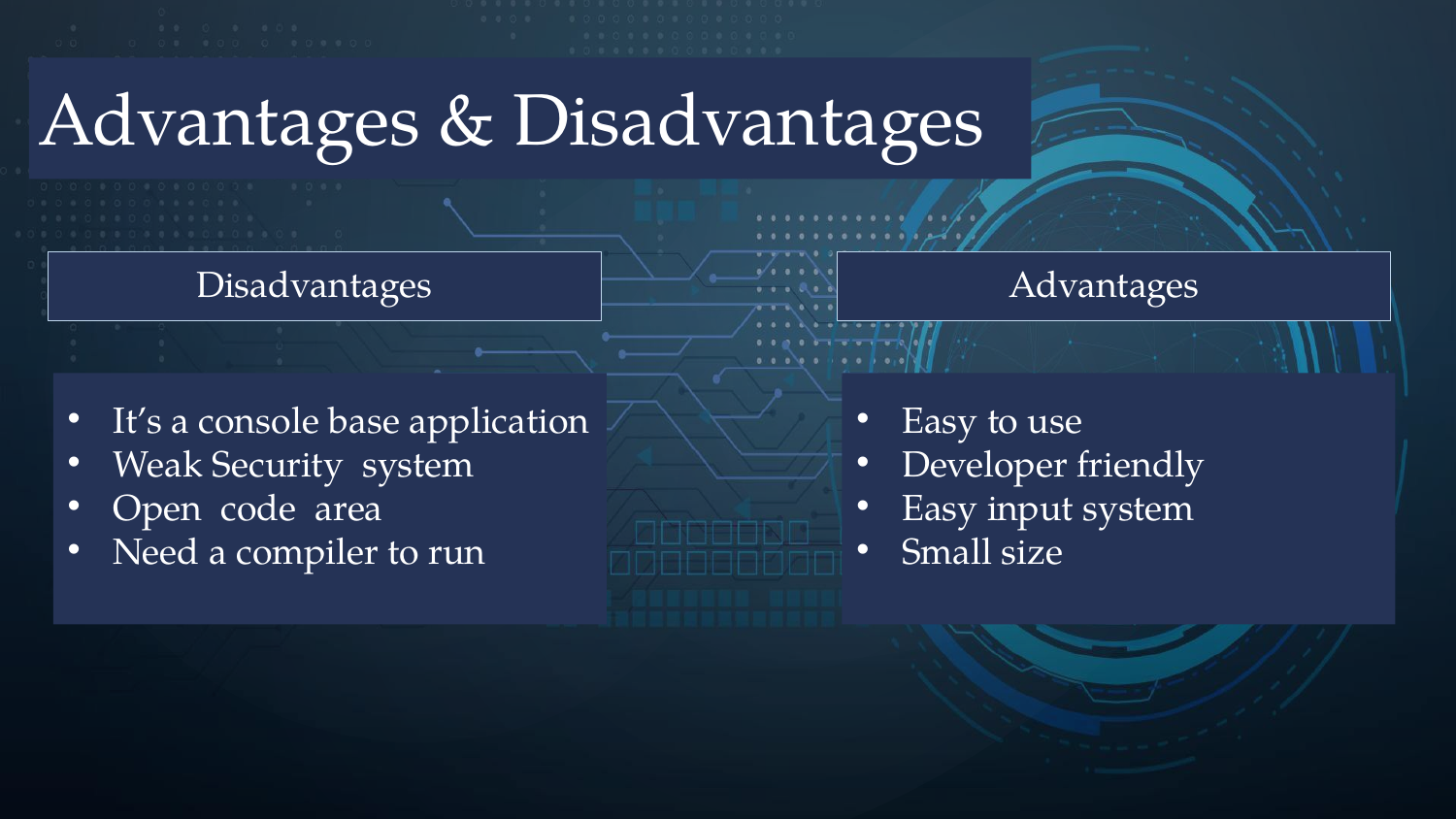

Advantages & Disadvantages

Disadvantages
Advantages

It’s a console base application
Weak Security  system
Open  code  area
Need a compiler to run
Easy to use
Developer friendly
Easy input system
Small size